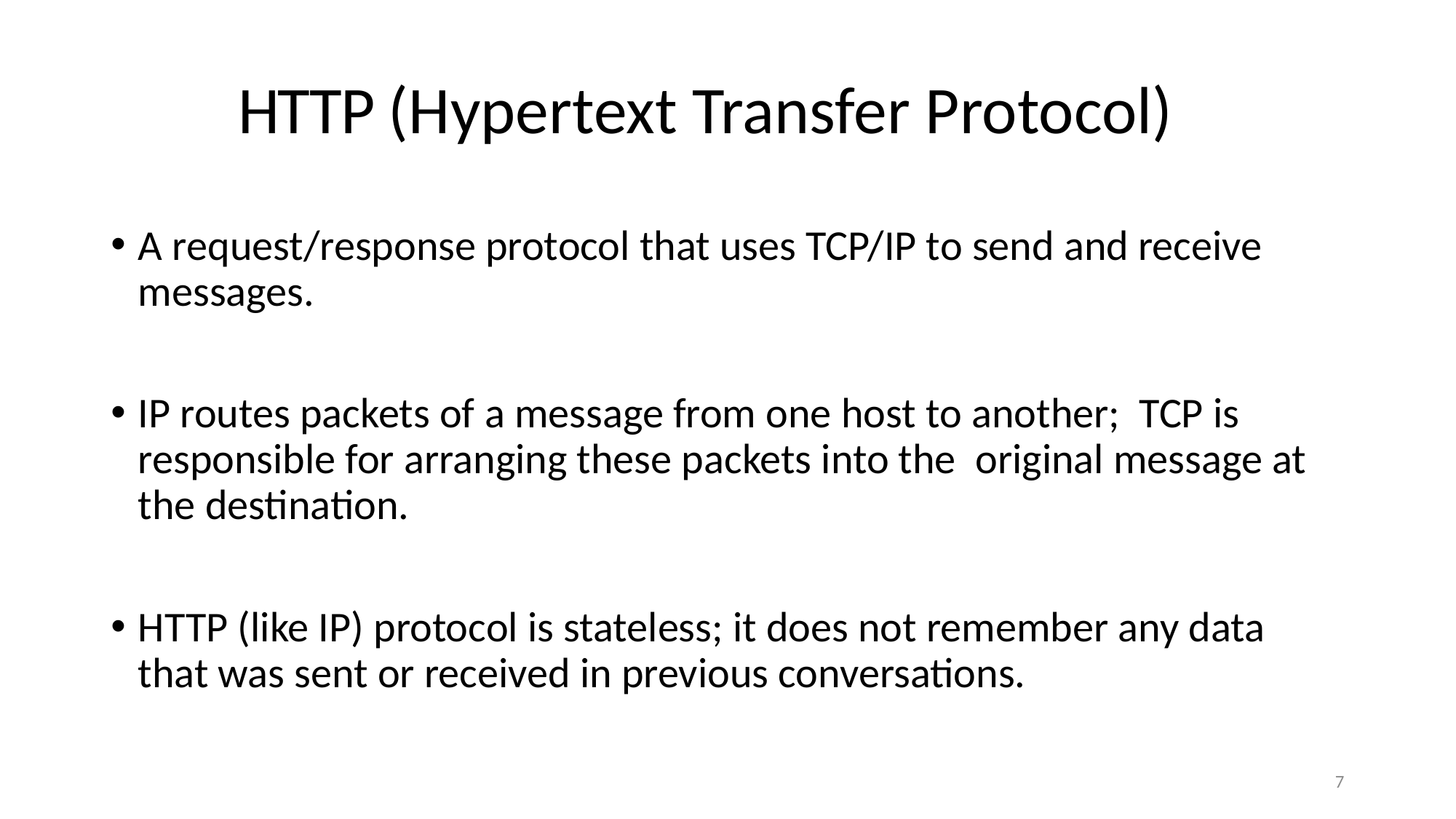

# HTTP (Hypertext Transfer Protocol)
A request/response protocol that uses TCP/IP to send and receive messages.

IP routes packets of a message from one host to another;  TCP is responsible for arranging these packets into the  original message at the destination.

HTTP (like IP) protocol is stateless; it does not remember any data that was sent or received in previous conversations.

7